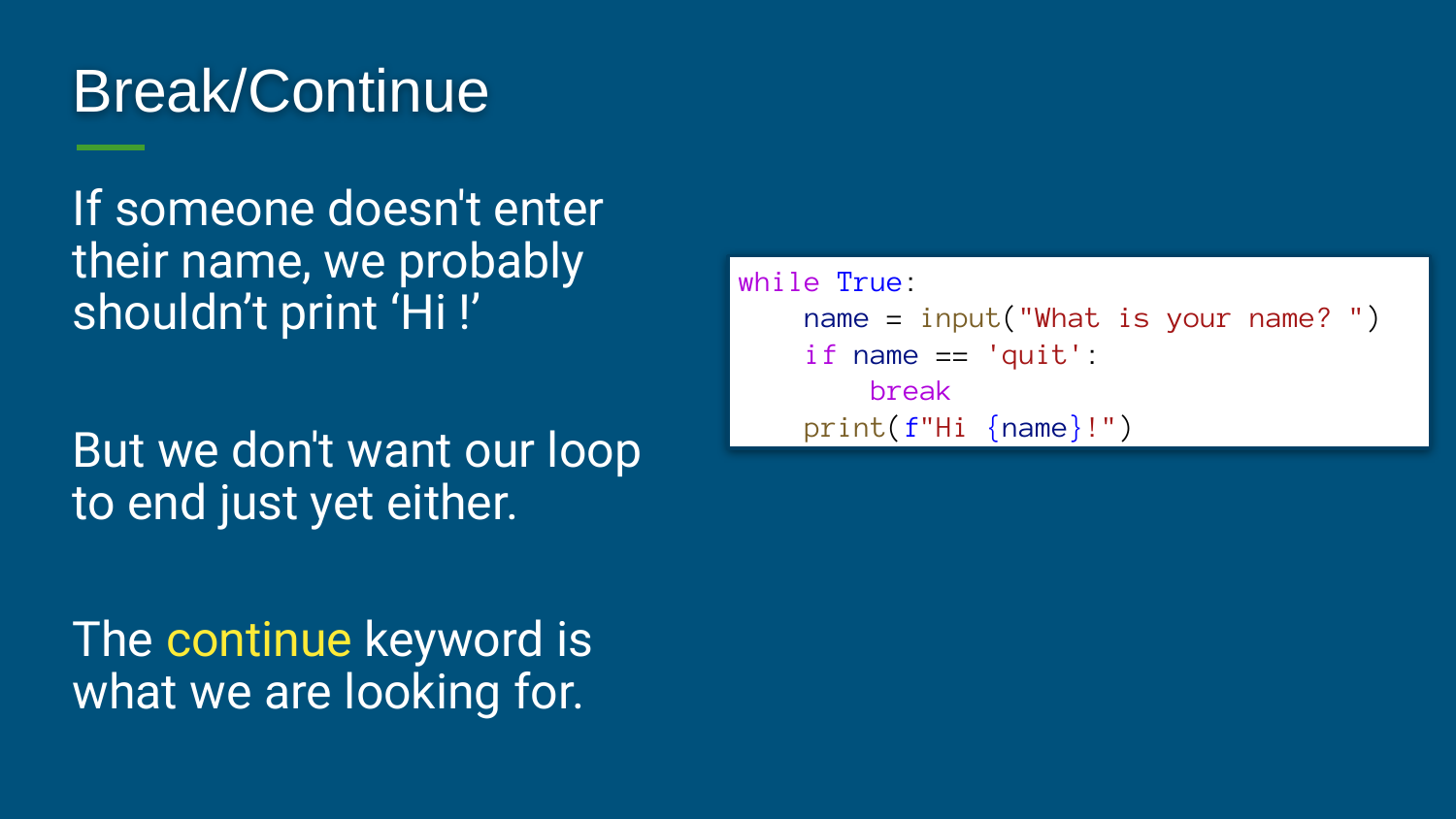

# Break/Continue
If someone doesn't enter their name, we probably shouldn’t print ‘Hi !’

But we don't want our loop to end just yet either.

The continue keyword is what we are looking for.
while True:
    name = input("What is your name? ")
    if name == 'quit':
        break
    print(f"Hi {name}!")